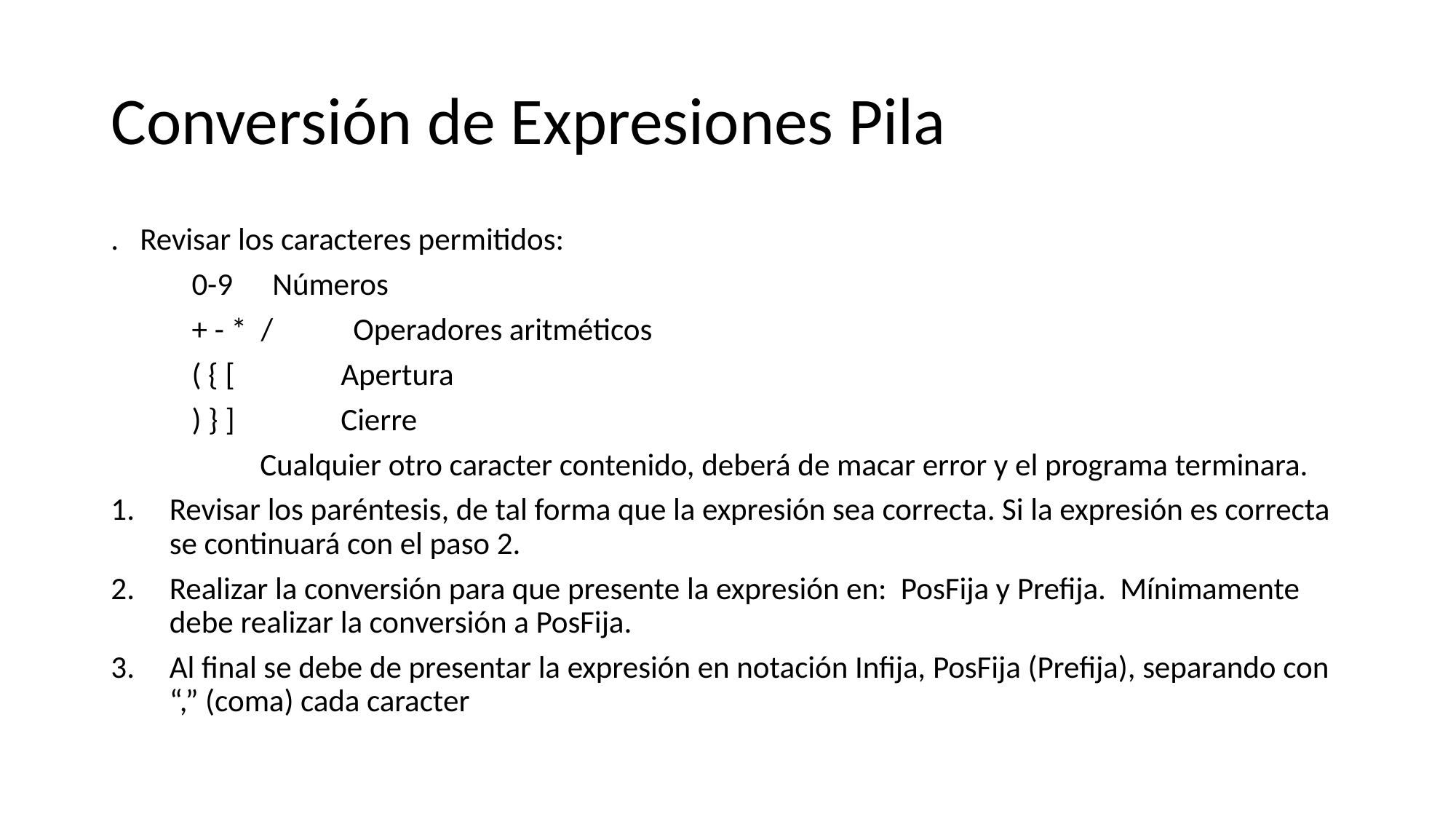

# Conversión de Expresiones Pila
.   Revisar los caracteres permitidos:
	0-9 	Números
	+ - *  /	Operadores aritméticos
	( { [               Apertura
	) } ]               Cierre
                     Cualquier otro caracter contenido, deberá de macar error y el programa terminara.
Revisar los paréntesis, de tal forma que la expresión sea correcta. Si la expresión es correcta se continuará con el paso 2.
Realizar la conversión para que presente la expresión en:  PosFija y Prefija.  Mínimamente debe realizar la conversión a PosFija.
Al final se debe de presentar la expresión en notación Infija, PosFija (Prefija), separando con “,” (coma) cada caracter